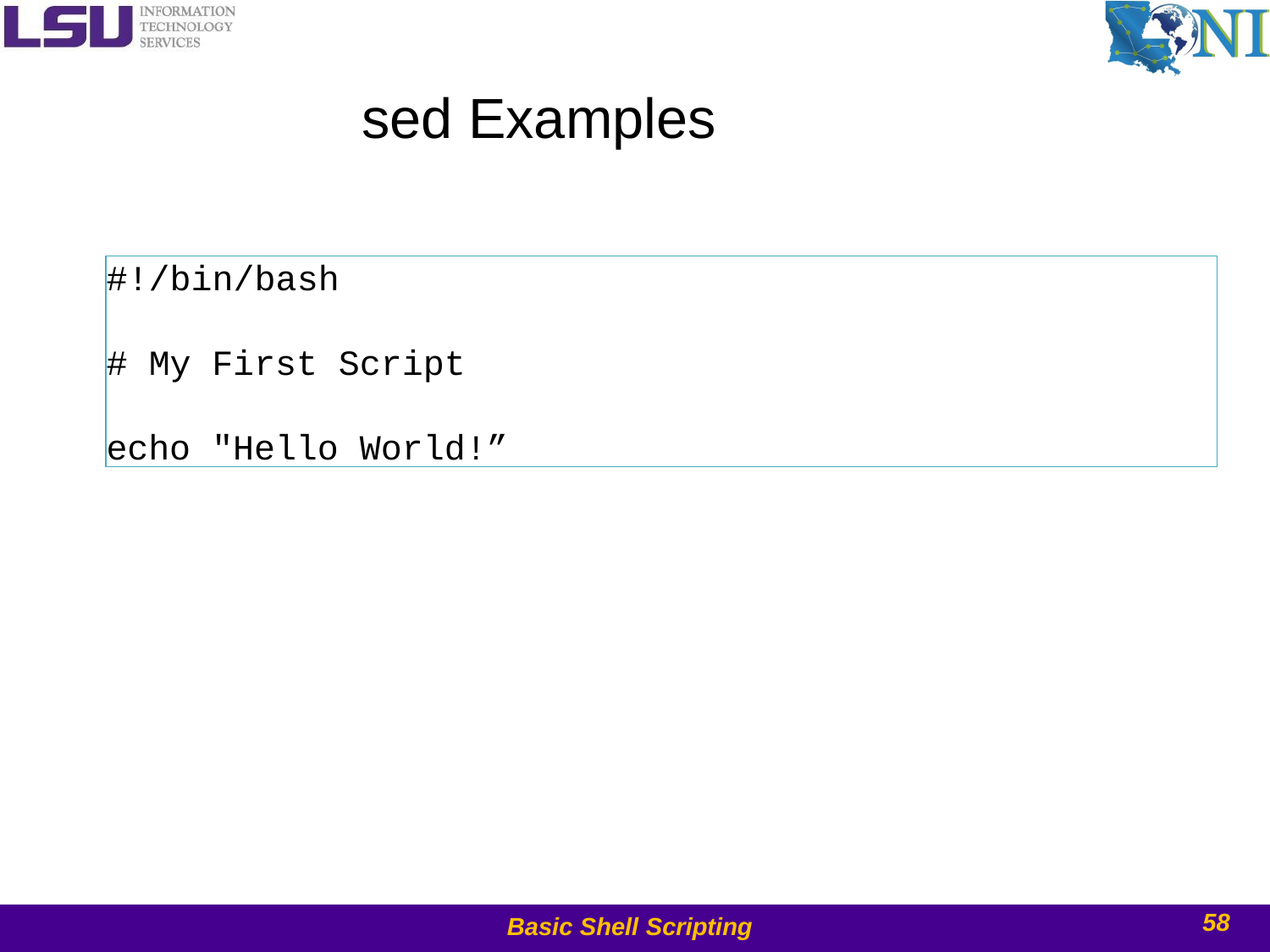

# sed Examples
#!/bin/bash
# My First Script  echo "Hello World!”
58
Basic Shell Scripting